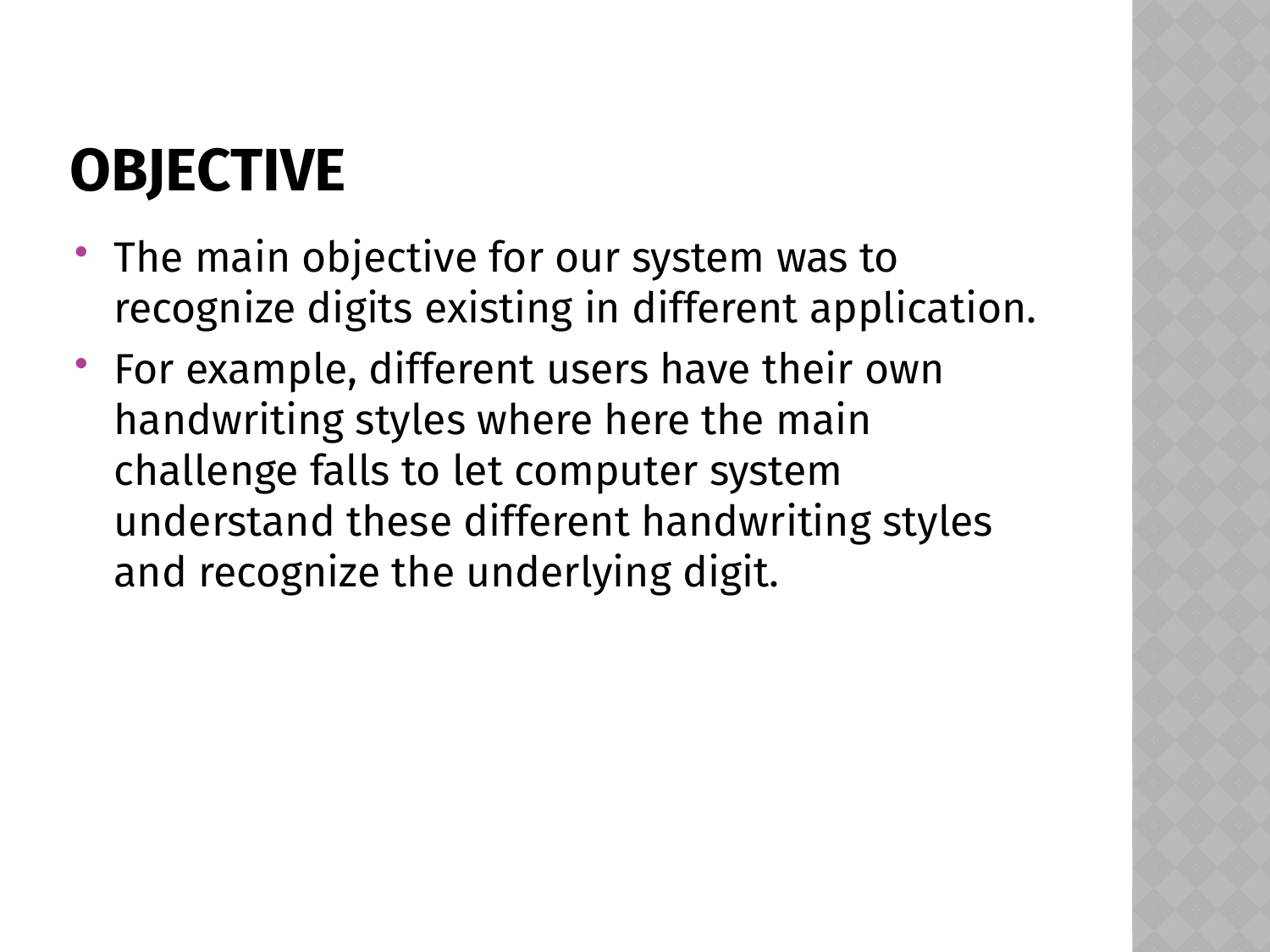

# OBJECTIVE
The main objective for our system was to recognize digits existing in different application.
For example, different users have their own handwriting styles where here the main challenge falls to let computer system understand these different handwriting styles and recognize the underlying digit.